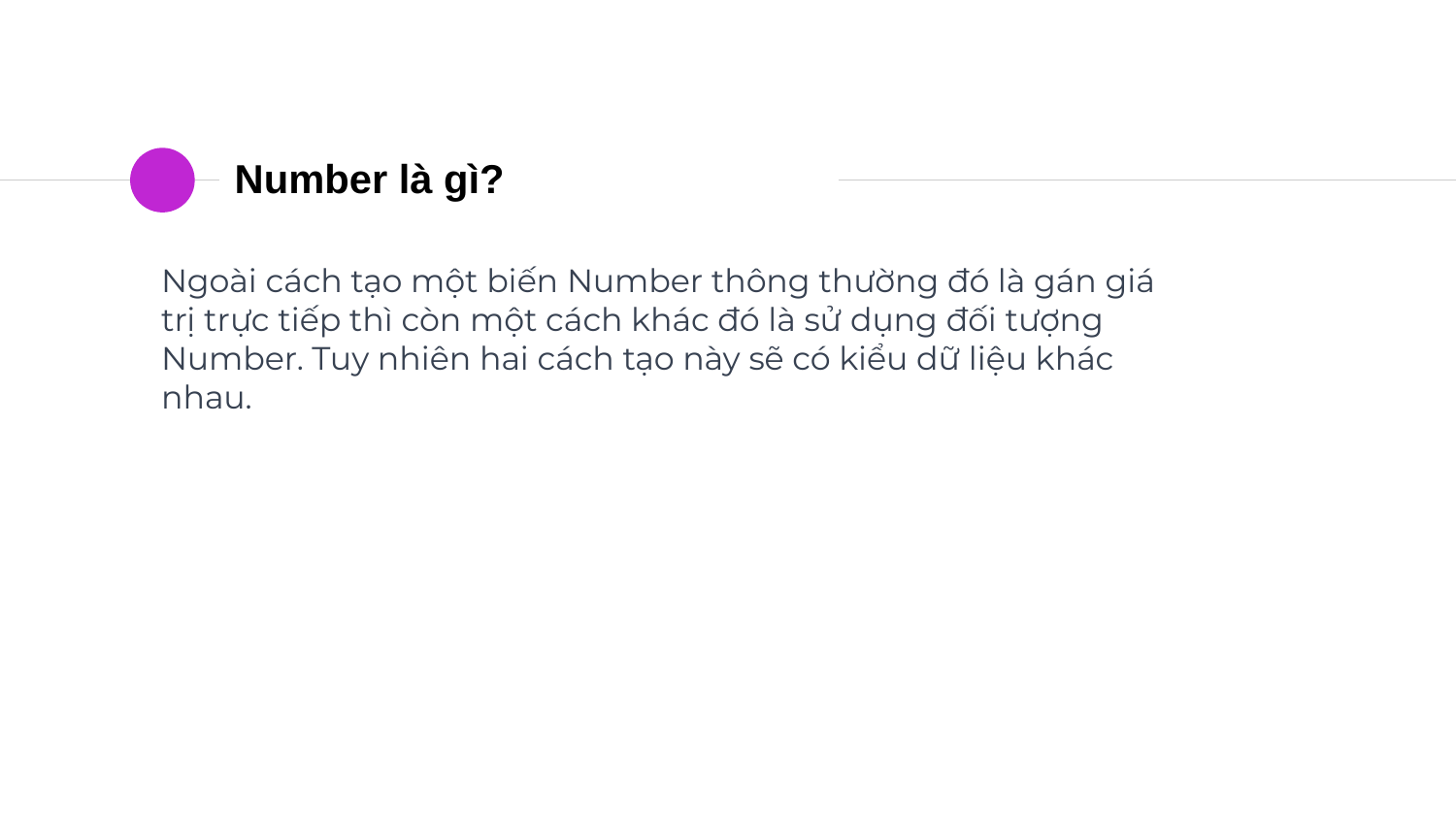

# Number là gì?
Ngoài cách tạo một biến Number thông thường đó là gán giá trị trực tiếp thì còn một cách khác đó là sử dụng đối tượng Number. Tuy nhiên hai cách tạo này sẽ có kiểu dữ liệu khác nhau.